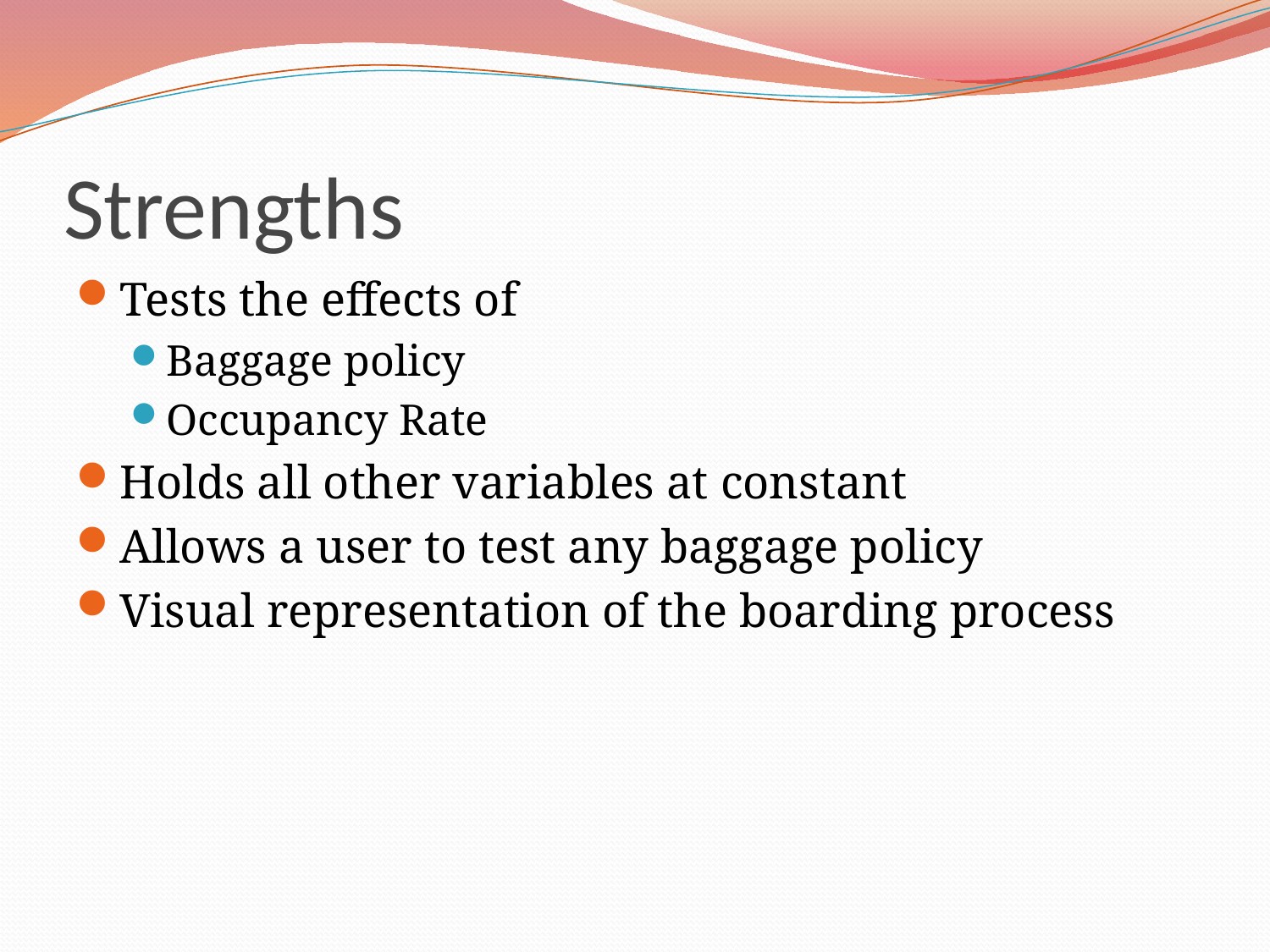

# Strengths
Tests the effects of
Baggage policy
Occupancy Rate
Holds all other variables at constant
Allows a user to test any baggage policy
Visual representation of the boarding process